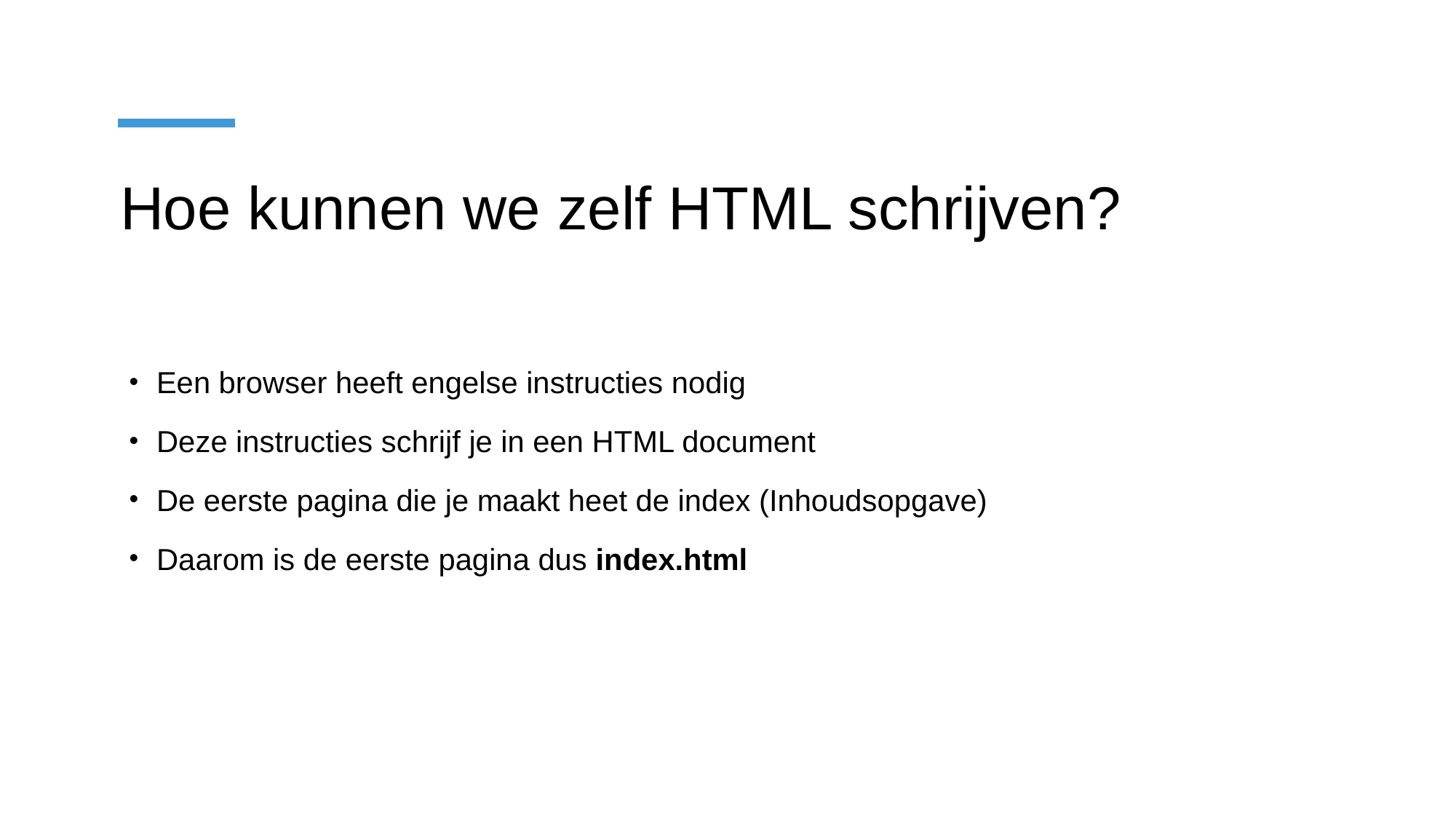

# Hoe kunnen we zelf HTML schrijven?
Een browser heeft engelse instructies nodig
Deze instructies schrijf je in een HTML document
De eerste pagina die je maakt heet de index (Inhoudsopgave)
Daarom is de eerste pagina dus index.html